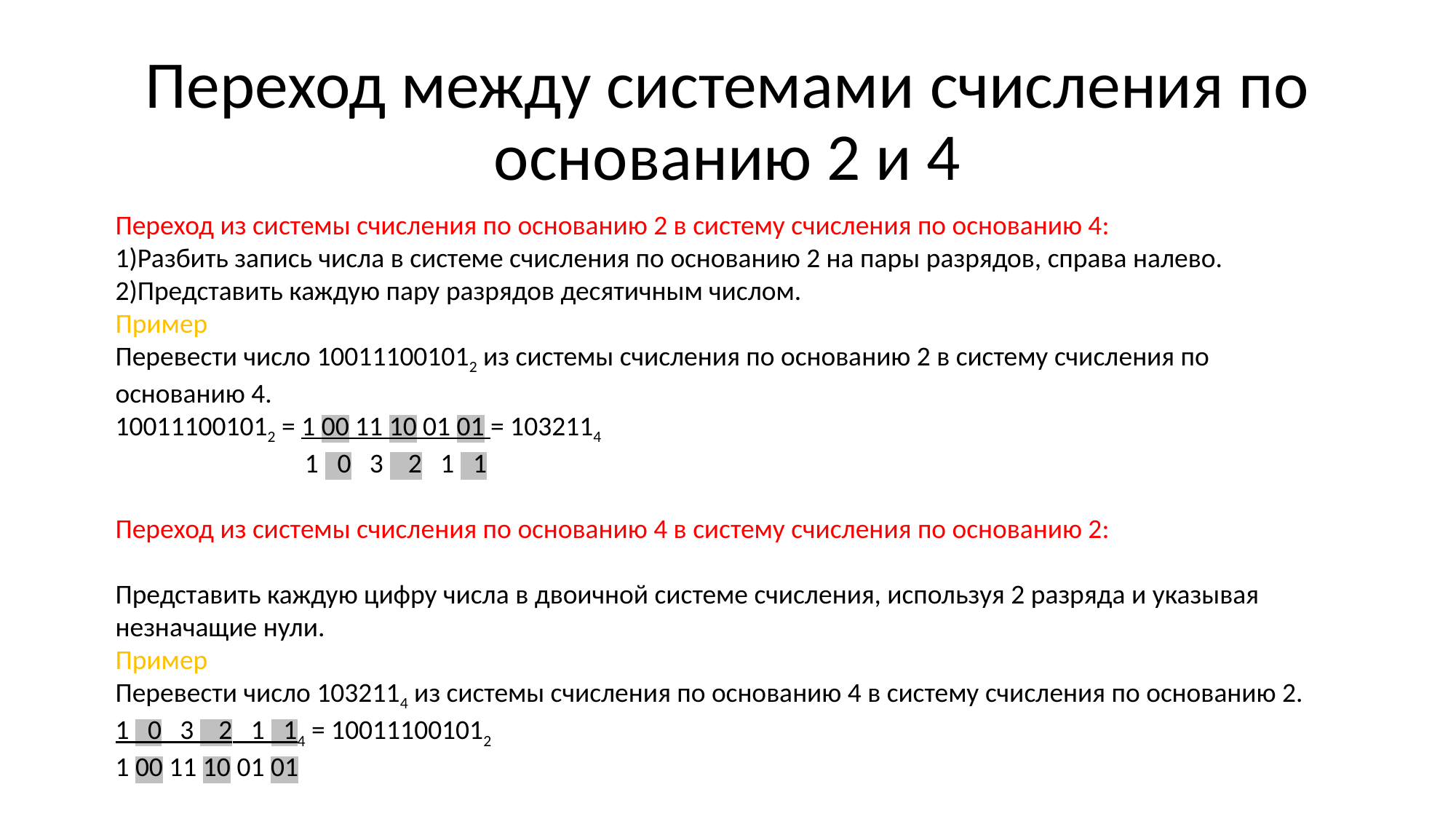

# Переход между системами счисления по основанию 2 и 4
Переход из системы счисления по основанию 2 в систему счисления по основанию 4:
1)Разбить запись числа в системе счисления по основанию 2 на пары разрядов, справа налево.
2)Представить каждую пару разрядов десятичным числом.
Пример
Перевести число 100111001012 из системы счисления по основанию 2 в систему счисления по основанию 4.
100111001012 = 1 00 11 10 01 01 = 1032114
	             1   0   3    2   1   1

Переход из системы счисления по основанию 4 в систему счисления по основанию 2:

Представить каждую цифру числа в двоичной системе счисления, используя 2 разряда и указывая незначащие нули.
Пример
Перевести число 1032114 из системы счисления по основанию 4 в систему счисления по основанию 2.
1   0   3    2   1   14 = 100111001012
1 00 11 10 01 01